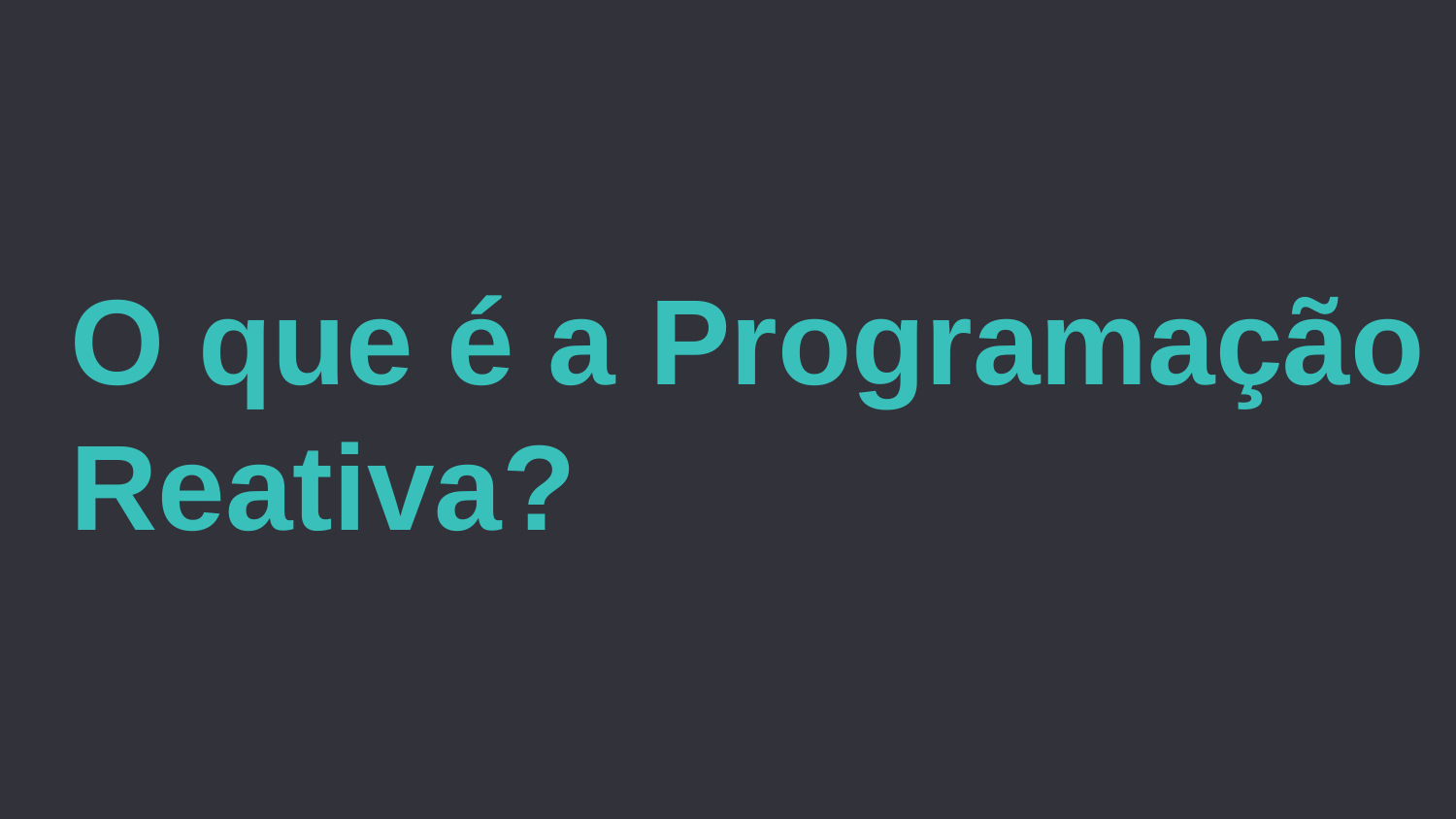

# O que é a Programação Reativa?